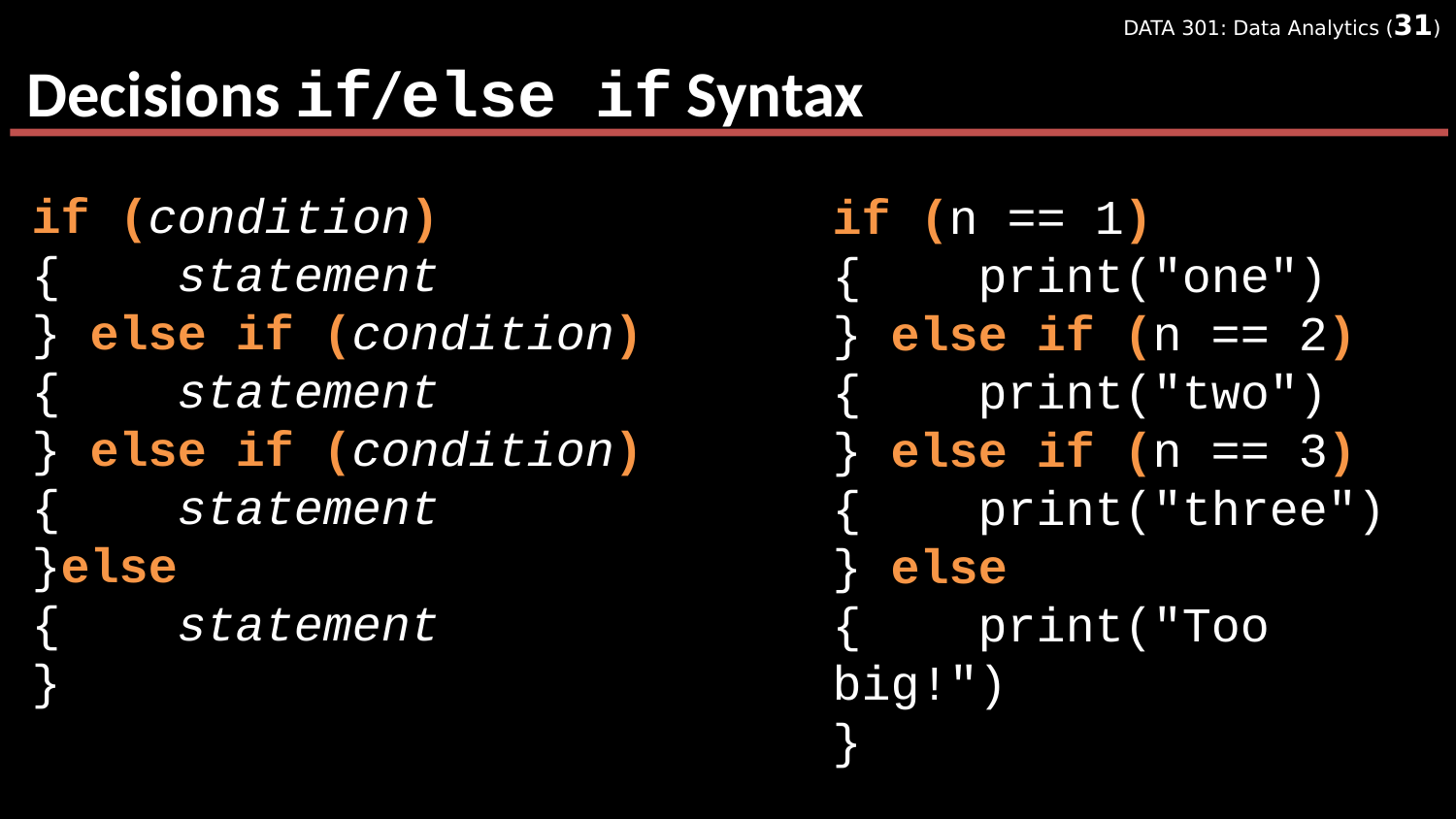

# Decisions if/else if Syntax
if (condition)
{	statement
} else if (condition)
{ 	statement
} else if (condition)
{ 	statement
}else
{ 	statement
}
if (n == 1)
{	print("one")
} else if (n == 2)
{ 	print("two")
} else if (n == 3)
{ 	print("three")
} else
{ 	print("Too big!")
}